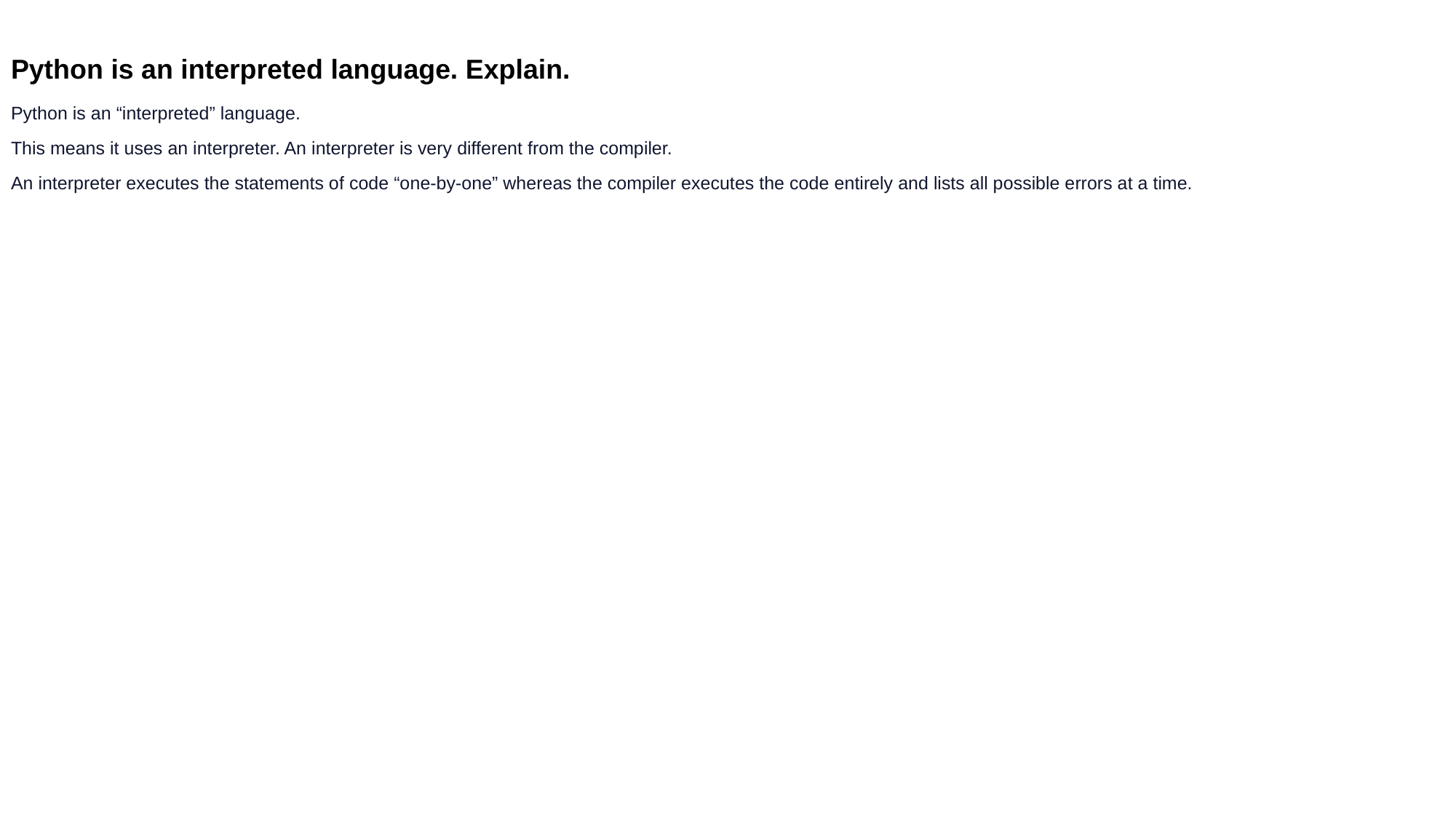

# Python is an interpreted language. Explain.
Python is an “interpreted” language.
This means it uses an interpreter. An interpreter is very different from the compiler.
An interpreter executes the statements of code “one-by-one” whereas the compiler executes the code entirely and lists all possible errors at a time.